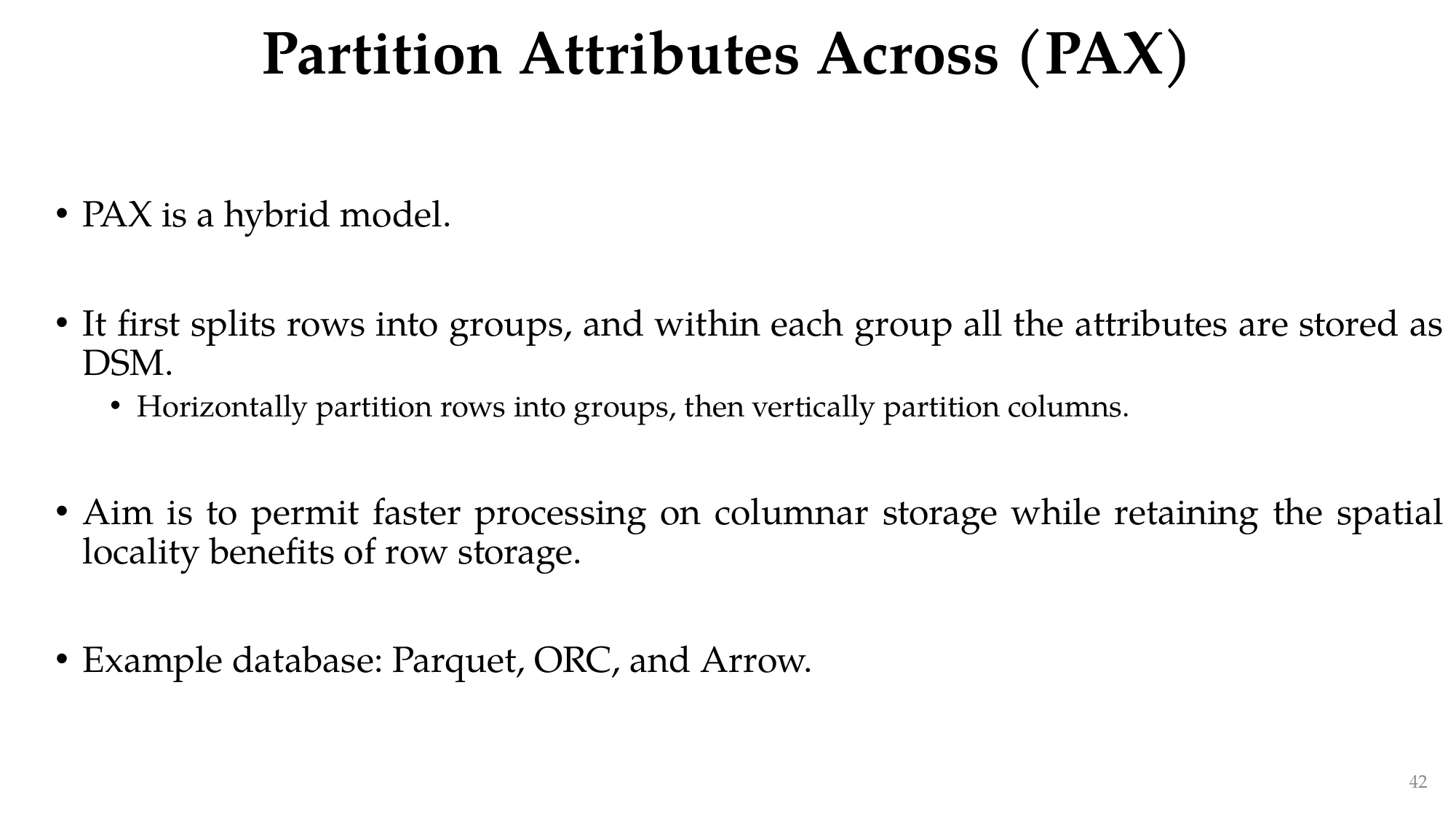

# Partition Attributes Across (PAX)
PAX is a hybrid model.

It first splits rows into groups, and within each group all the attributes are stored as DSM.
Horizontally partition rows into groups, then vertically partition columns.

Aim is to permit faster processing on columnar storage while retaining the spatial locality benefits of row storage.

Example database: Parquet, ORC, and Arrow.
42